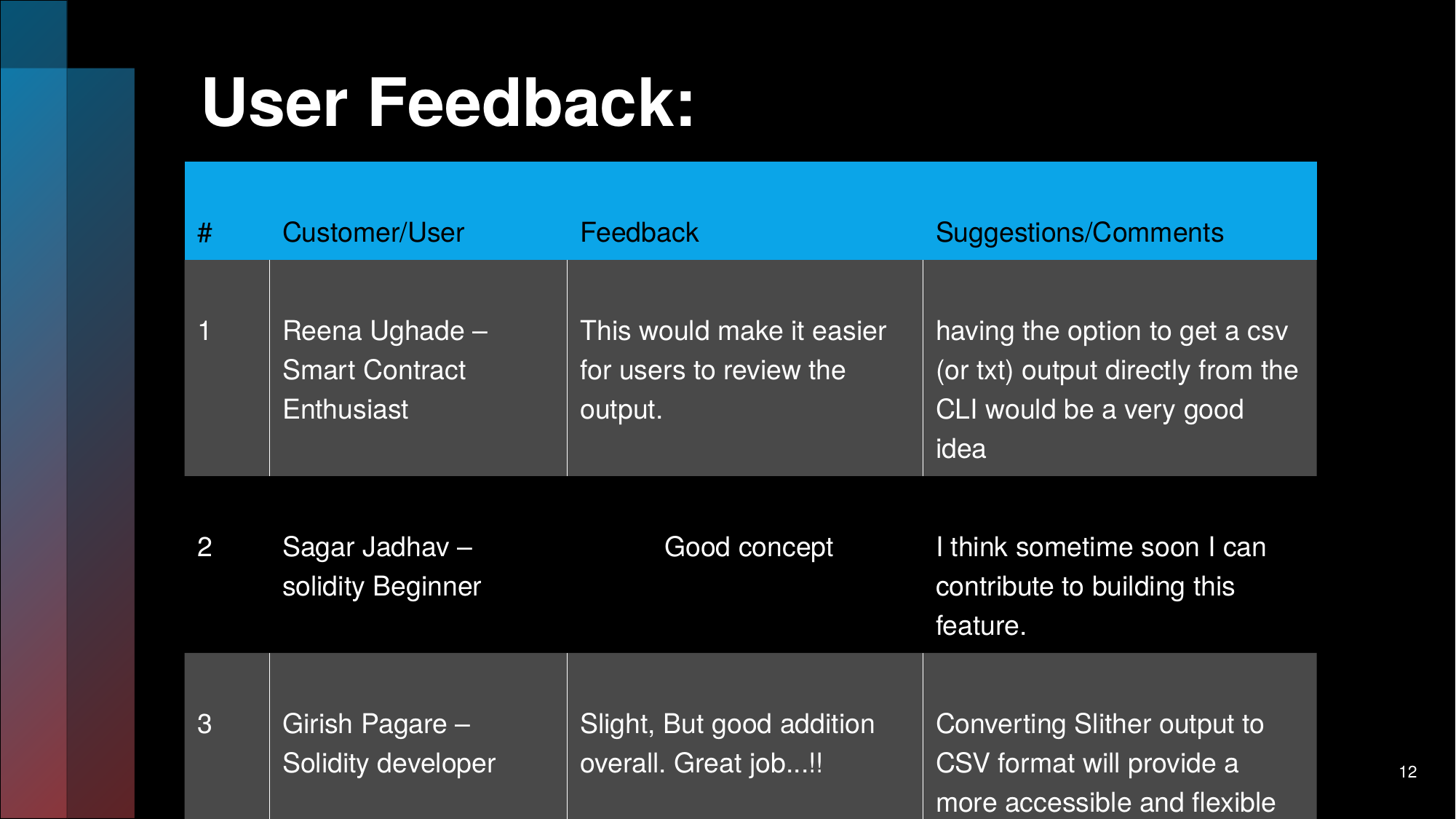

# User Feedback:

| # | Customer/User | Feedback | Suggestions/Comments |
| --- | --- | --- | --- |
| 1 | Reena Ughade – Smart Contract Enthusiast | This would make it easier for users to review the output. | having the option to get a csv (or txt) output directly from the CLI would be a very good idea |
| 2 | Sagar Jadhav – solidity Beginner | Good concept | I think sometime soon I can contribute to building this feature. |
| 3 | Girish Pagare – Solidity developer | Slight, But good addition overall. Great job...!! | Converting Slither output to CSV format will provide a more accessible and flexible way to analyze and work with the results of Slither analysis. |
12